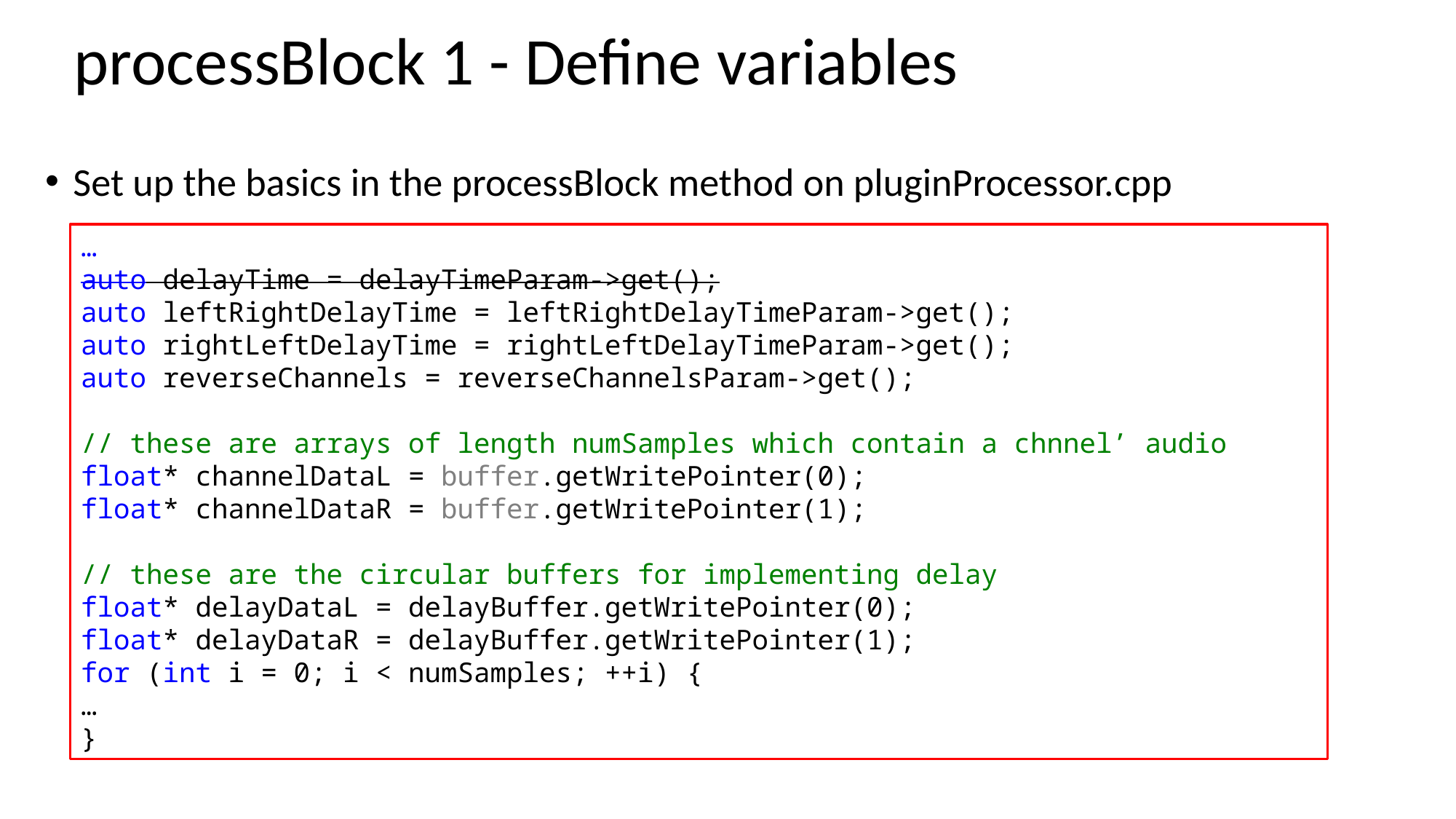

# processBlock 1 - Define variables
Set up the basics in the processBlock method on pluginProcessor.cpp
…
auto delayTime = delayTimeParam->get();
auto leftRightDelayTime = leftRightDelayTimeParam->get();
auto rightLeftDelayTime = rightLeftDelayTimeParam->get();
auto reverseChannels = reverseChannelsParam->get();

// these are arrays of length numSamples which contain a chnnel’ audio
float* channelDataL = buffer.getWritePointer(0);
float* channelDataR = buffer.getWritePointer(1);

// these are the circular buffers for implementing delay
float* delayDataL = delayBuffer.getWritePointer(0);
float* delayDataR = delayBuffer.getWritePointer(1);
for (int i = 0; i < numSamples; ++i) {
…
}